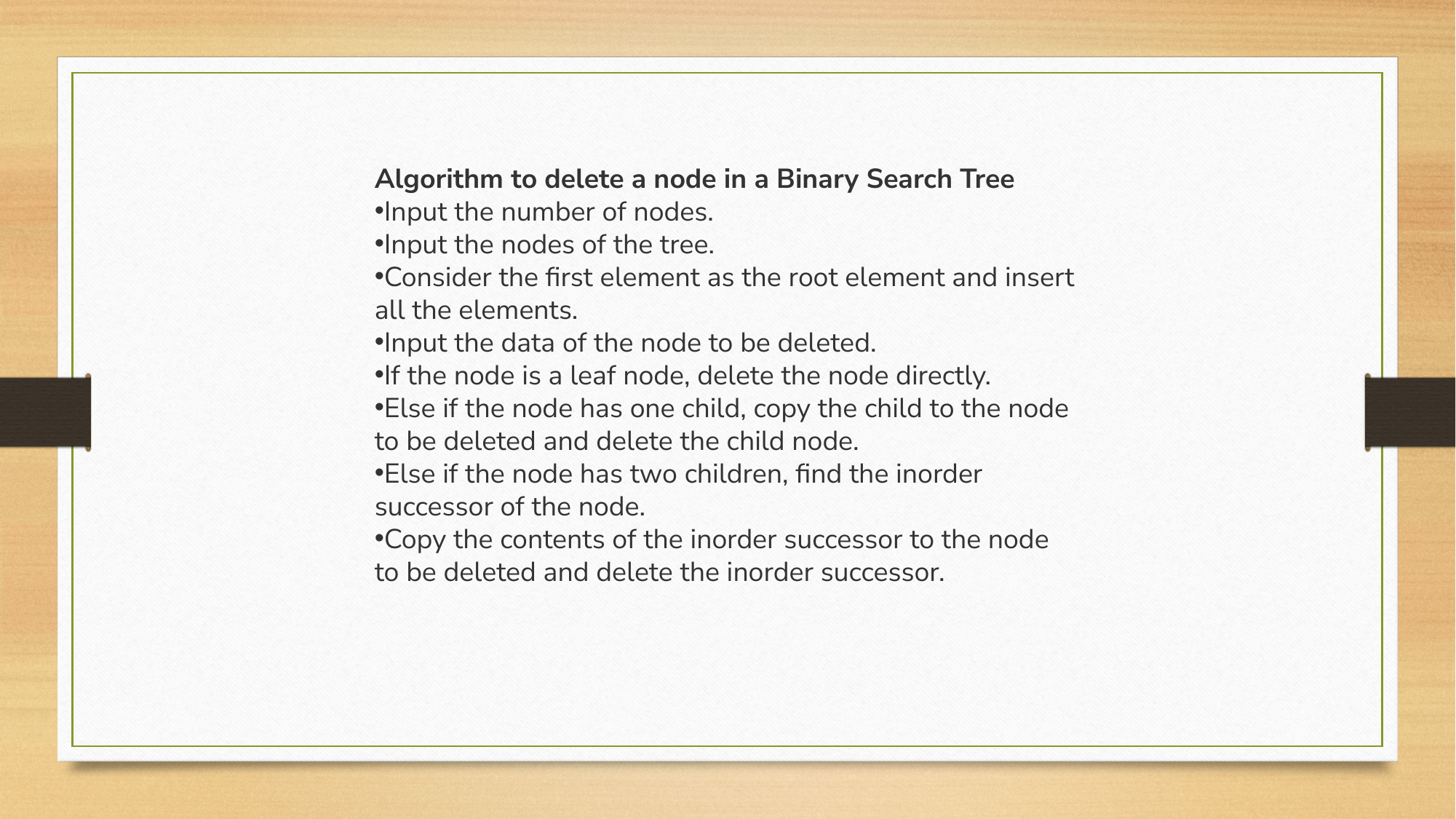

Algorithm to delete a node in a Binary Search Tree
Input the number of nodes.
Input the nodes of the tree.
Consider the first element as the root element and insert all the elements.
Input the data of the node to be deleted.
If the node is a leaf node, delete the node directly.
Else if the node has one child, copy the child to the node to be deleted and delete the child node.
Else if the node has two children, find the inorder successor of the node.
Copy the contents of the inorder successor to the node to be deleted and delete the inorder successor.